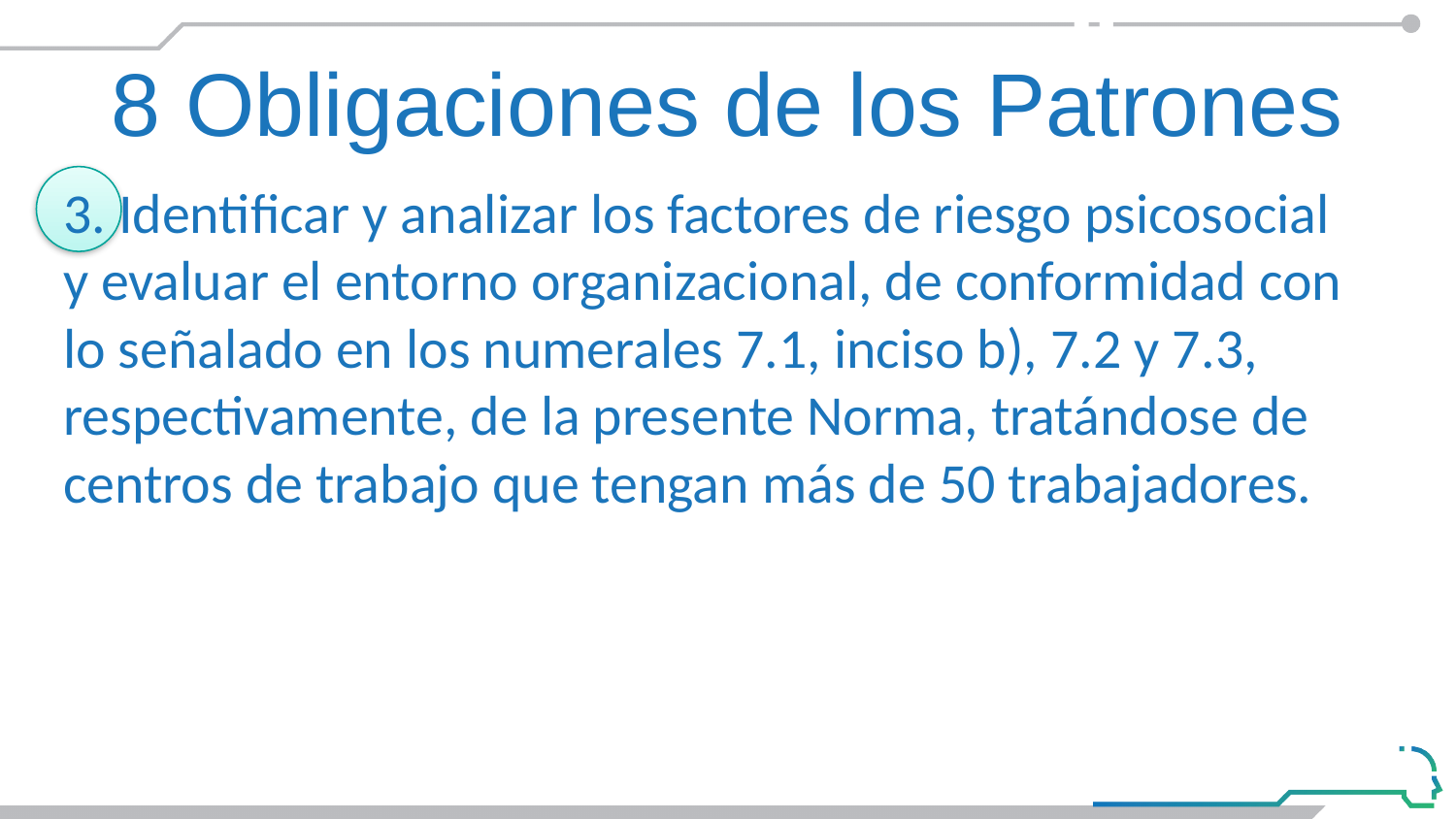

# 8 Obligaciones de los Patrones

3. Identificar y analizar los factores de riesgo psicosocial y evaluar el entorno organizacional, de conformidad con lo señalado en los numerales 7.1, inciso b), 7.2 y 7.3, respectivamente, de la presente Norma, tratándose de centros de trabajo que tengan más de 50 trabajadores.